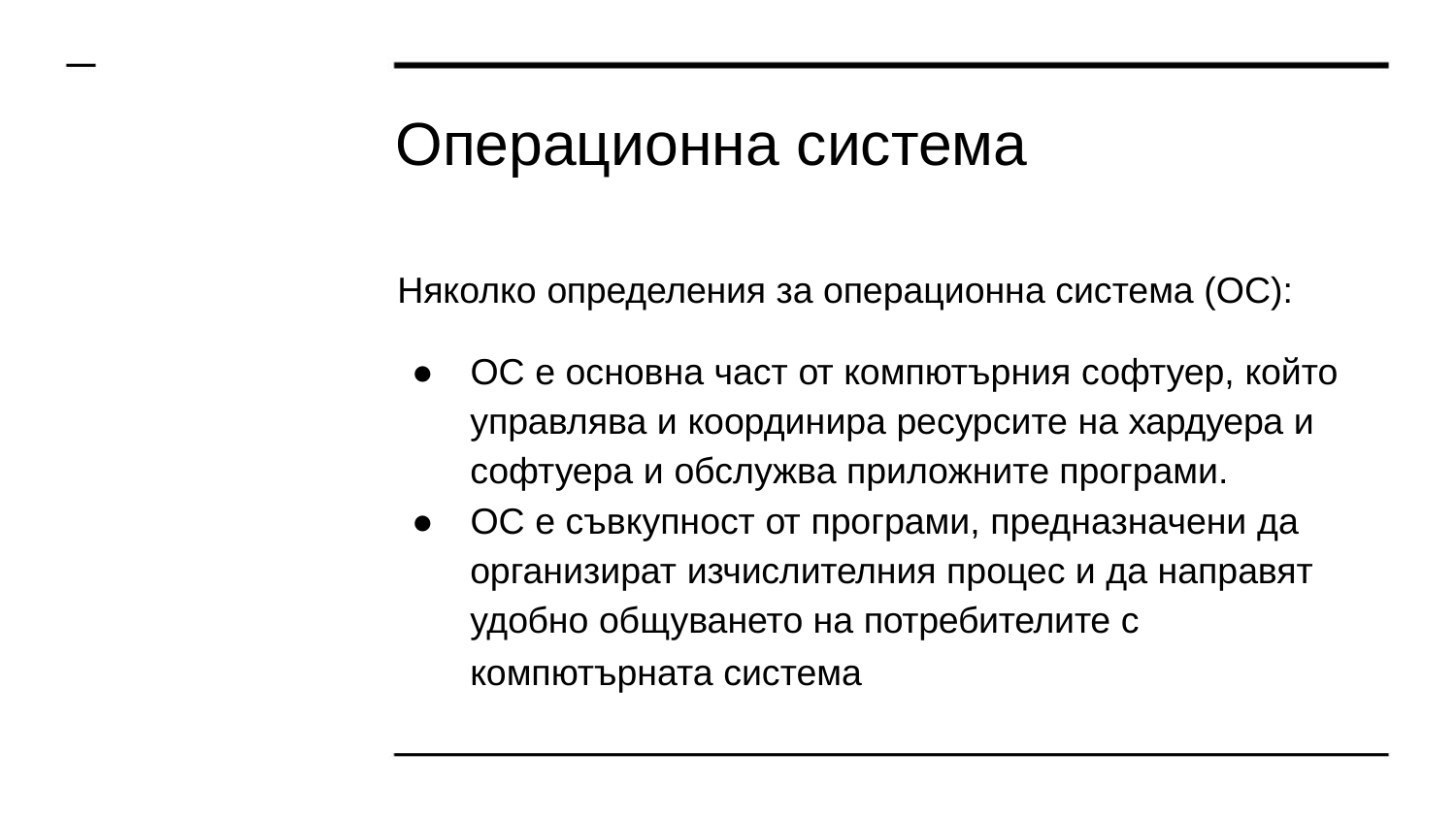

Операционна система
Няколко определения за операционна система (ОС):
● ОС е основна част от компютърния софтуер, който
управлява и координира ресурсите на хардуера и
софтуера и обслужва приложните програми.
● ОС е съвкупност от програми, предназначени да
организират изчислителния процес и да направят
удобно общуването на потребителите с
компютърната система